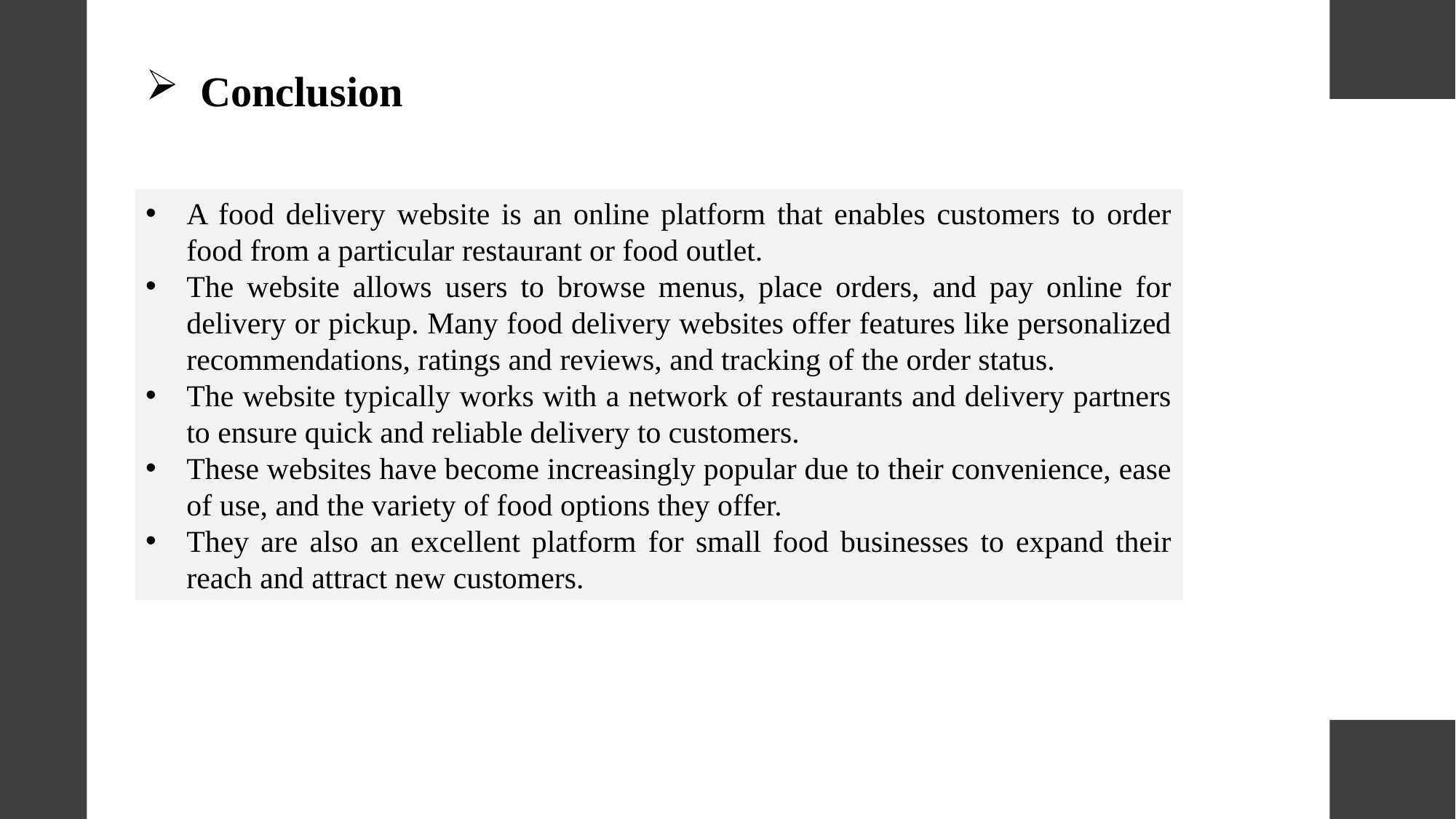

Conclusion
A food delivery website is an online platform that enables customers to order food from a particular restaurant or food outlet.
The website allows users to browse menus, place orders, and pay online for delivery or pickup. Many food delivery websites offer features like personalized recommendations, ratings and reviews, and tracking of the order status.
The website typically works with a network of restaurants and delivery partners to ensure quick and reliable delivery to customers.
These websites have become increasingly popular due to their convenience, ease of use, and the variety of food options they offer.
They are also an excellent platform for small food businesses to expand their reach and attract new customers.